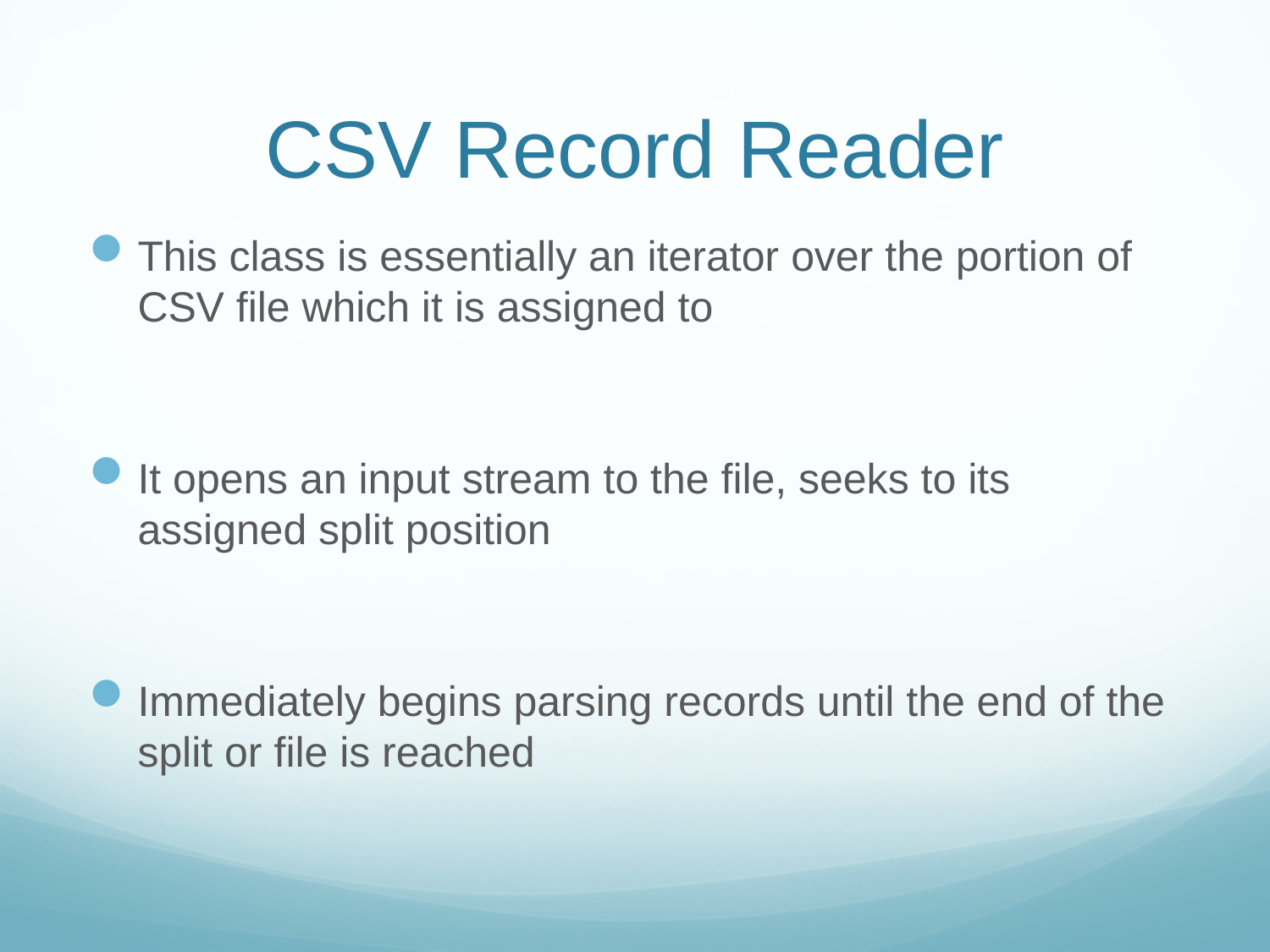

# CSV Record Reader
This class is essentially an iterator over the portion of CSV file which it is assigned to

It opens an input stream to the file, seeks to its assigned split position

Immediately begins parsing records until the end of the split or file is reached